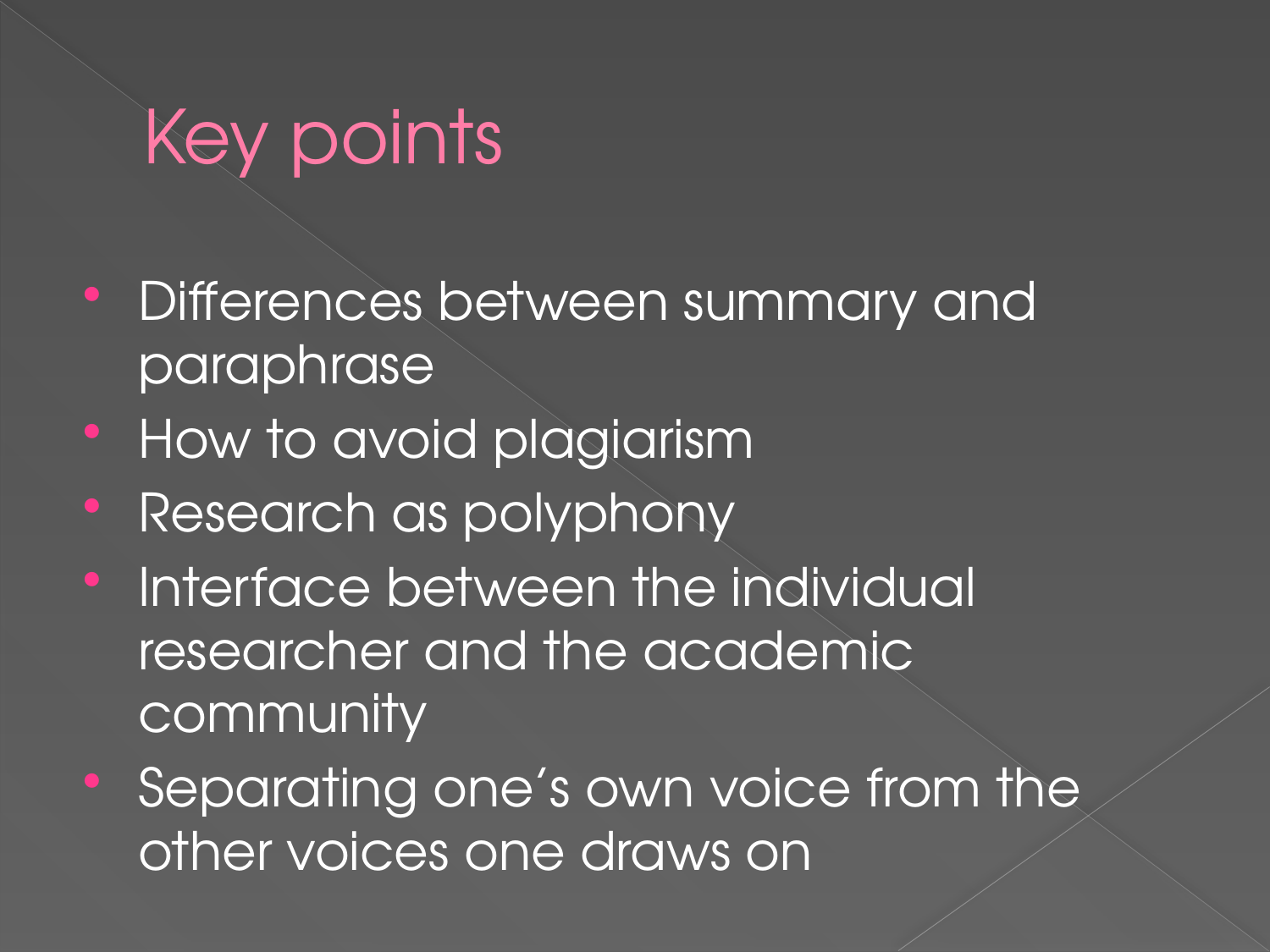

# Key points
Differences between summary and paraphrase
How to avoid plagiarism
Research as polyphony
Interface between the individual researcher and the academic community
Separating one’s own voice from the other voices one draws on